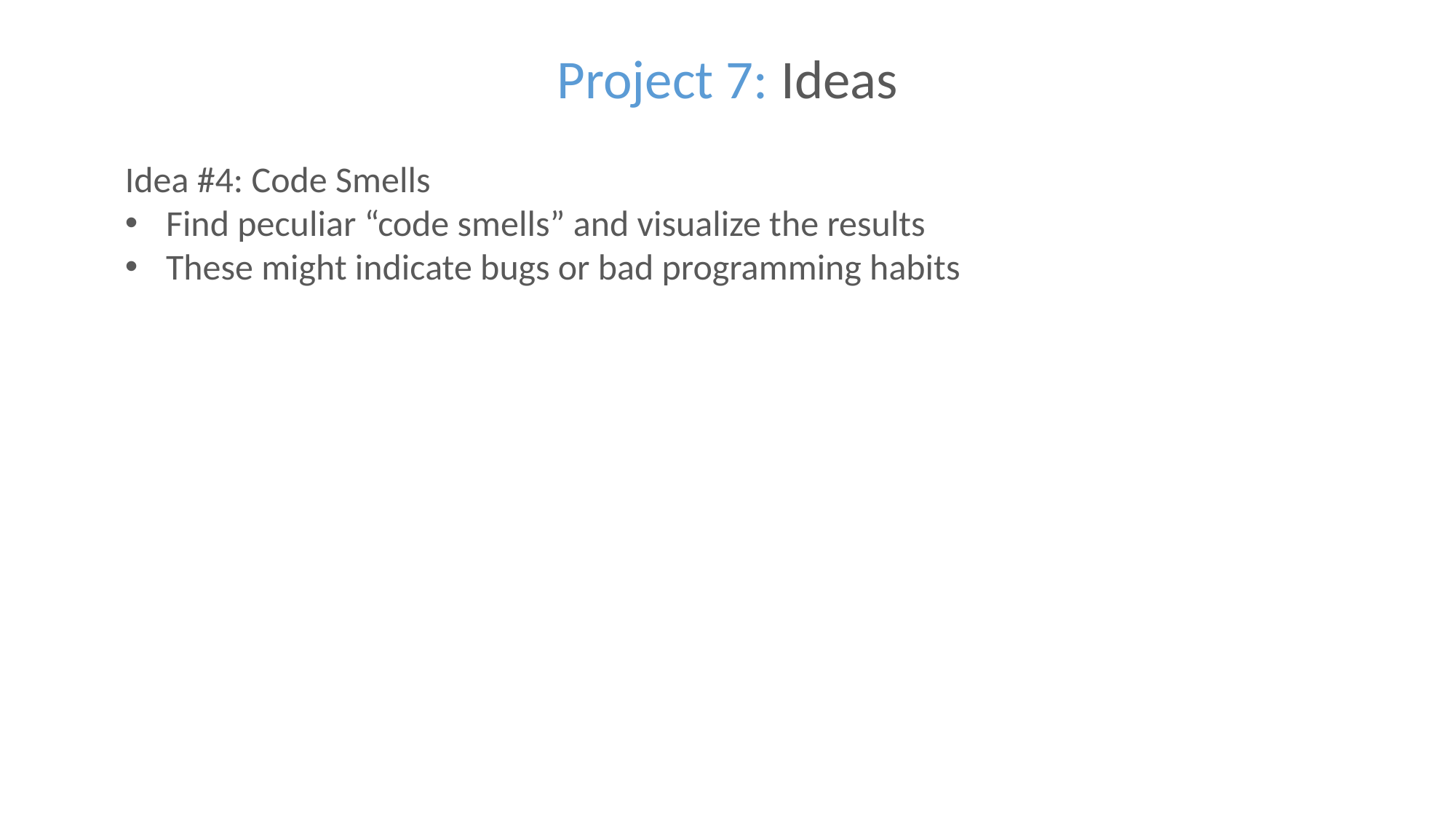

Project 7: Ideas
Idea #4: Code Smells
Find peculiar “code smells” and visualize the results
These might indicate bugs or bad programming habits